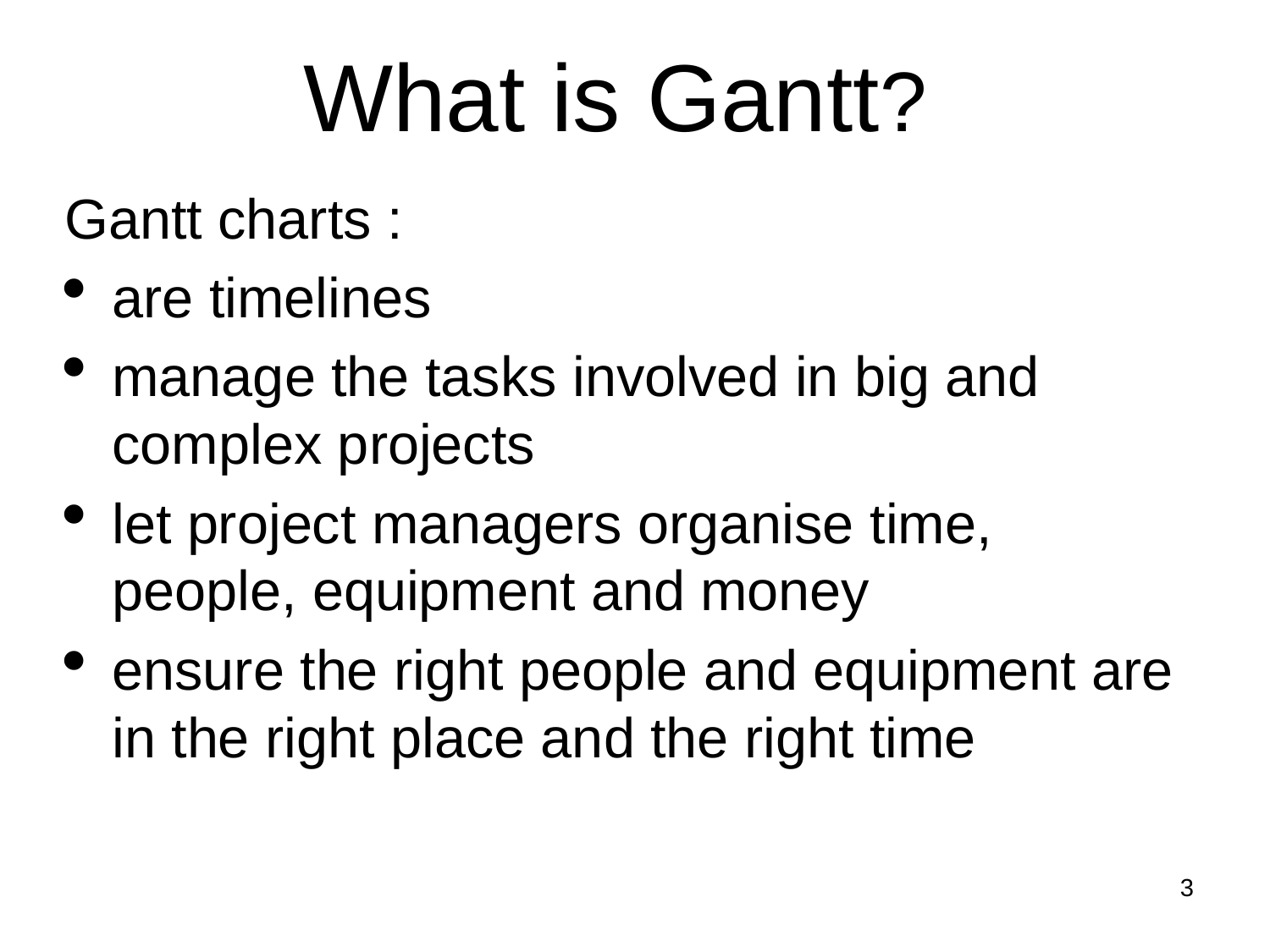

# What is Gantt?
Gantt charts :
are timelines
manage the tasks involved in big and complex projects
let project managers organise time, people, equipment and money
ensure the right people and equipment are in the right place and the right time

3